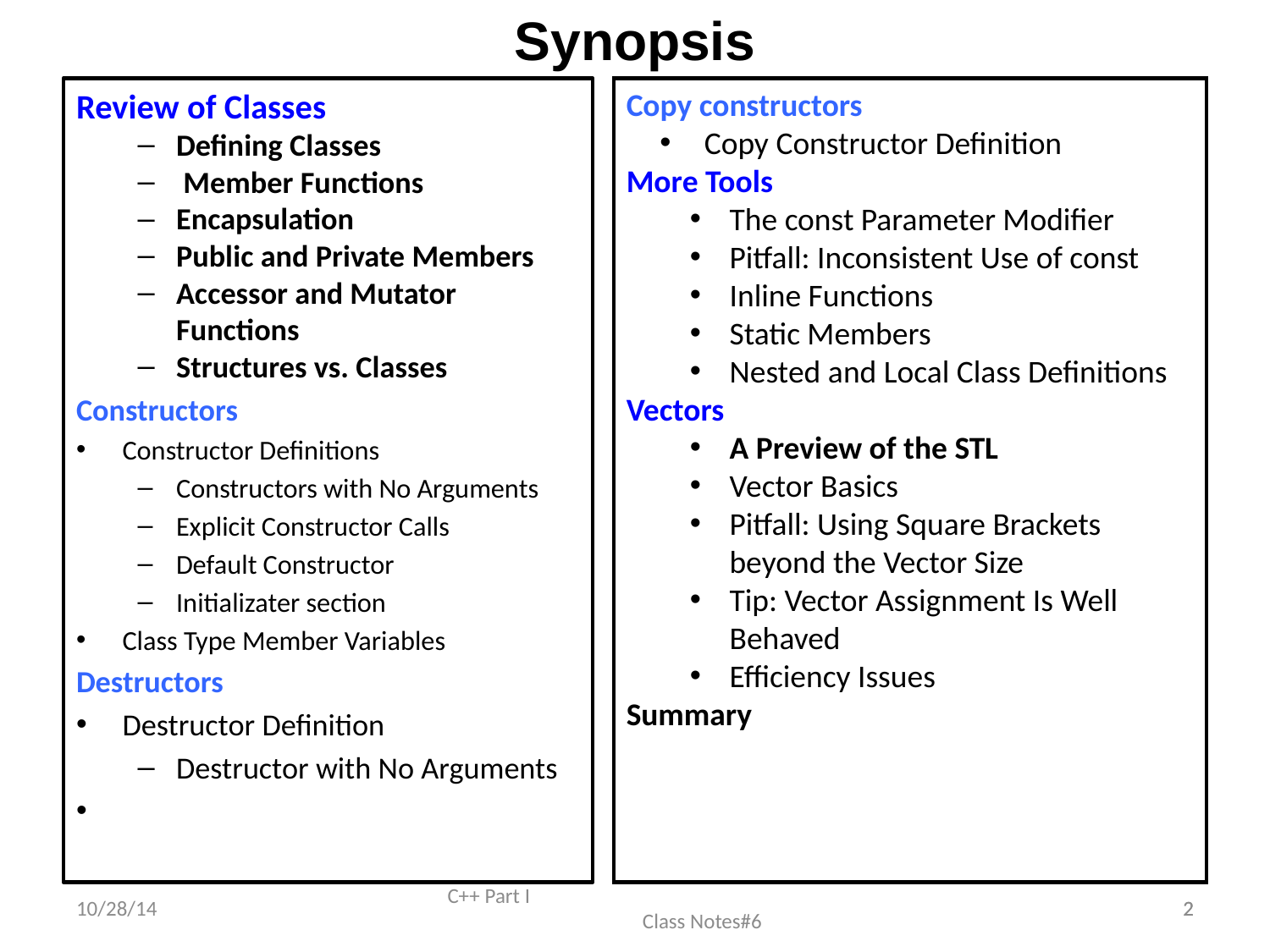

# Synopsis
Review of Classes
Defining Classes
 Member Functions
Encapsulation
Public and Private Members
Accessor and Mutator Functions
Structures vs. Classes
Constructors
Constructor Definitions
Constructors with No Arguments
Explicit Constructor Calls
Default Constructor
Initializater section
Class Type Member Variables
Destructors
Destructor Definition
Destructor with No Arguments

Copy constructors
  Copy Constructor Definition
More Tools
The const Parameter Modifier
Pitfall: Inconsistent Use of const
Inline Functions
Static Members
Nested and Local Class Definitions
Vectors
A Preview of the STL
Vector Basics
Pitfall: Using Square Brackets beyond the Vector Size
Tip: Vector Assignment Is Well Behaved
Efficiency Issues
Summary
10/28/14

C++ Part I                                                                                         Class Notes#6
2
2